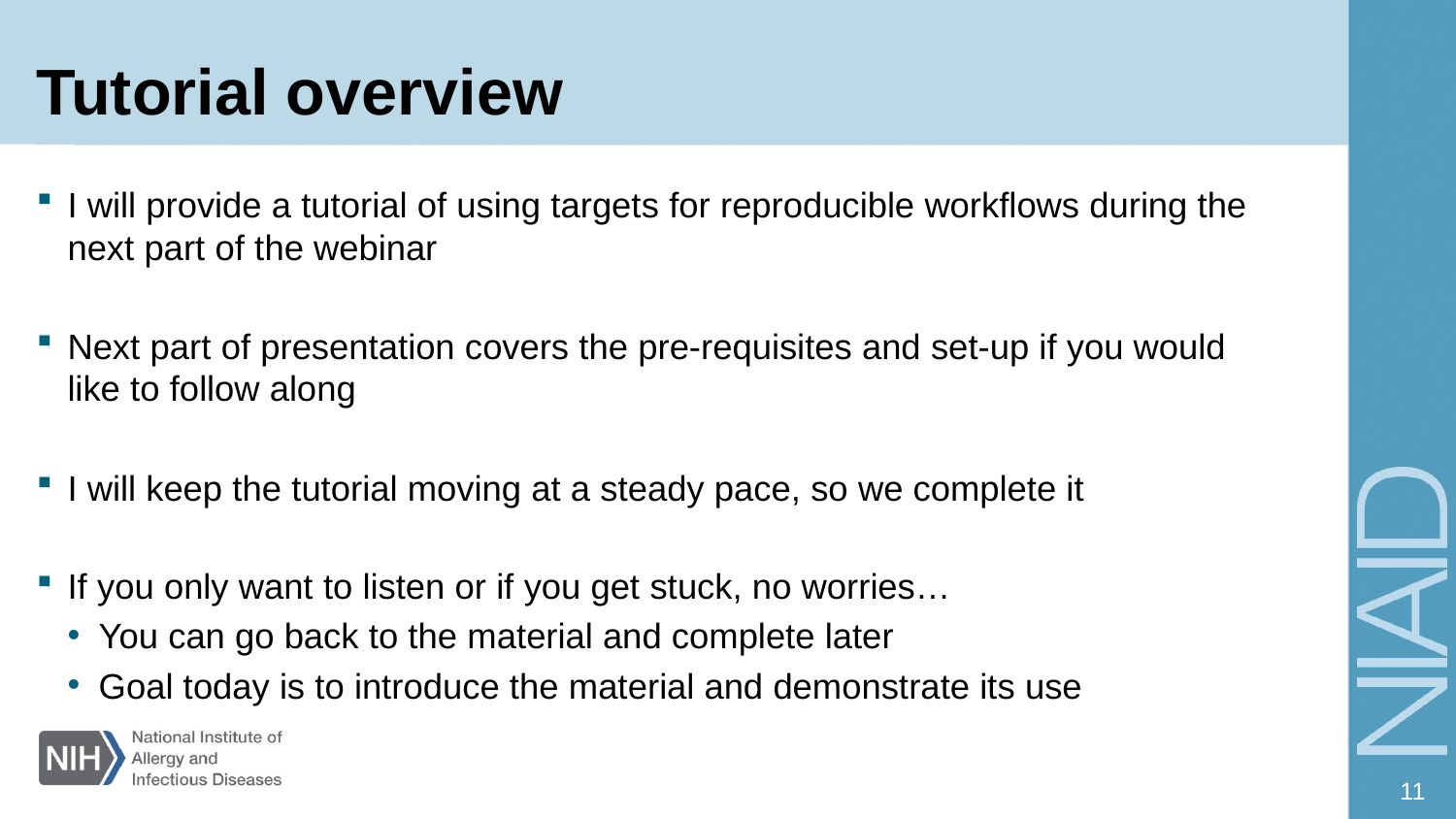

# Tutorial overview
I will provide a tutorial of using targets for reproducible workflows during the next part of the webinar

Next part of presentation covers the pre-requisites and set-up if you would like to follow along

I will keep the tutorial moving at a steady pace, so we complete it

If you only want to listen or if you get stuck, no worries…
You can go back to the material and complete later
Goal today is to introduce the material and demonstrate its use
11